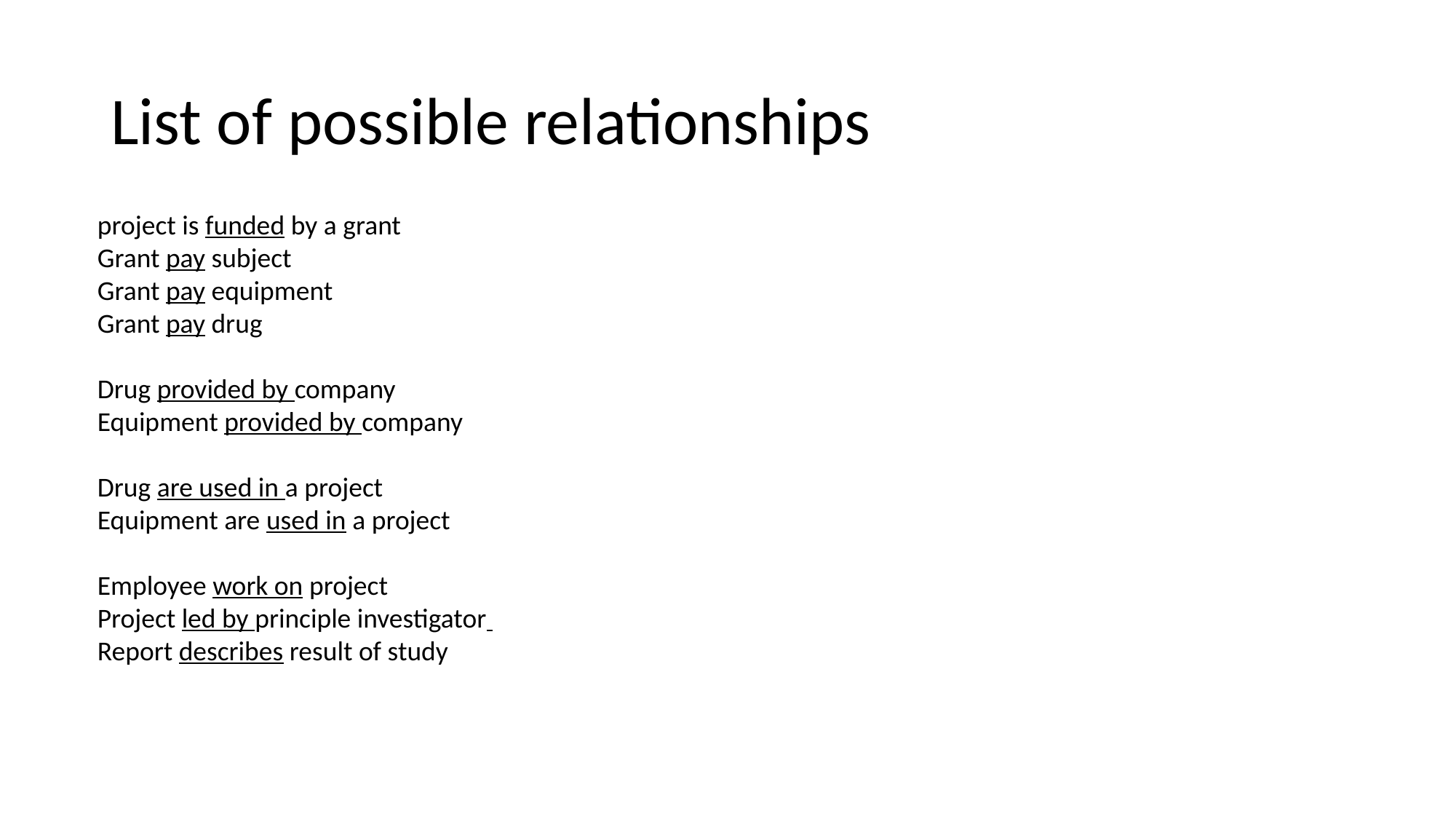

# List of possible relationships
project is funded by a grant
Grant pay subject
Grant pay equipment
Grant pay drug

Drug provided by company
Equipment provided by company

Drug are used in a project
Equipment are used in a project

Employee work on project
Project led by principle investigator
Report describes result of study